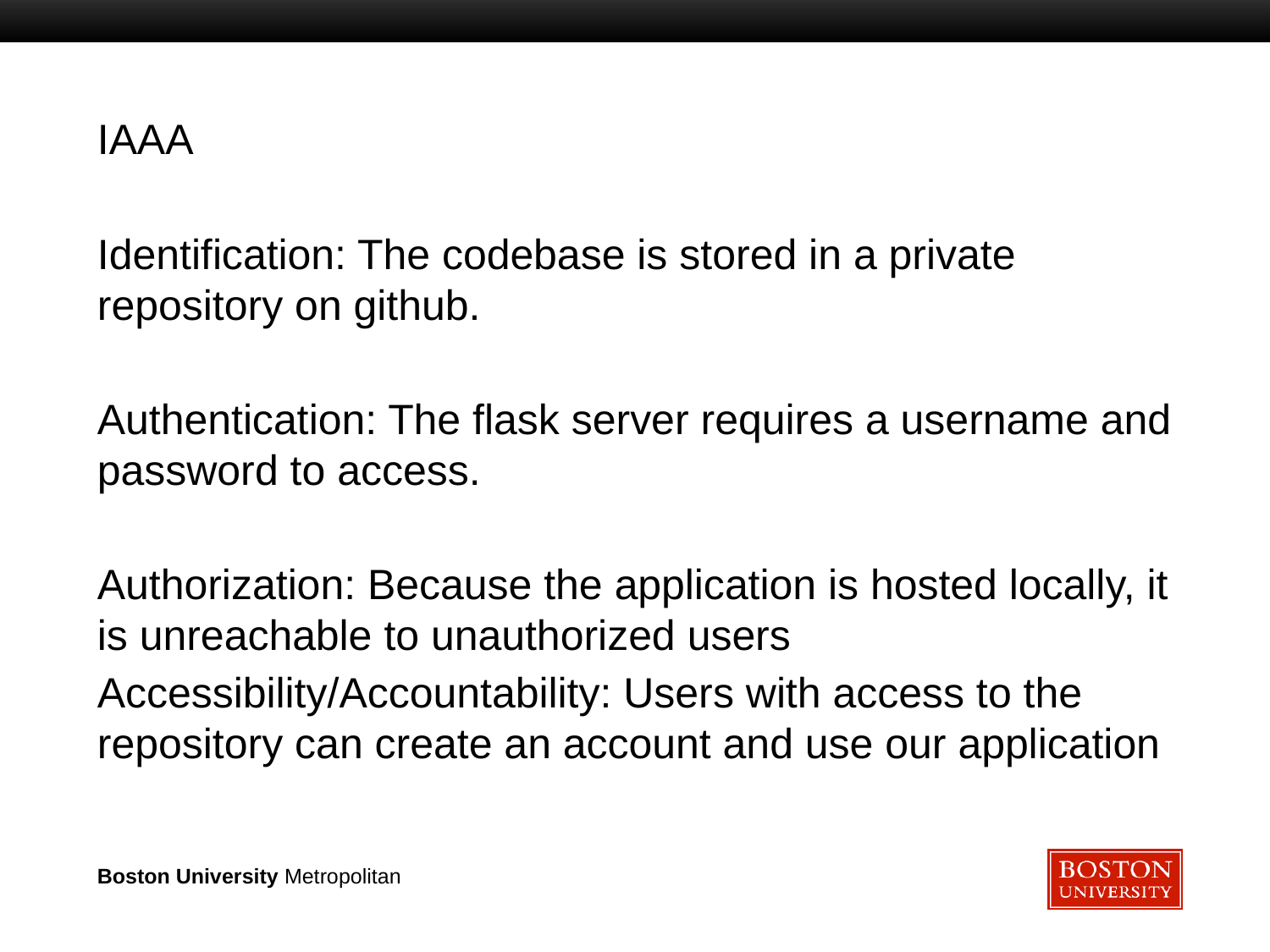

# IAAA
Identification: The codebase is stored in a private repository on github.

Authentication: The flask server requires a username and password to access.

Authorization: Because the application is hosted locally, it is unreachable to unauthorized users
Accessibility/Accountability: Users with access to the repository can create an account and use our application